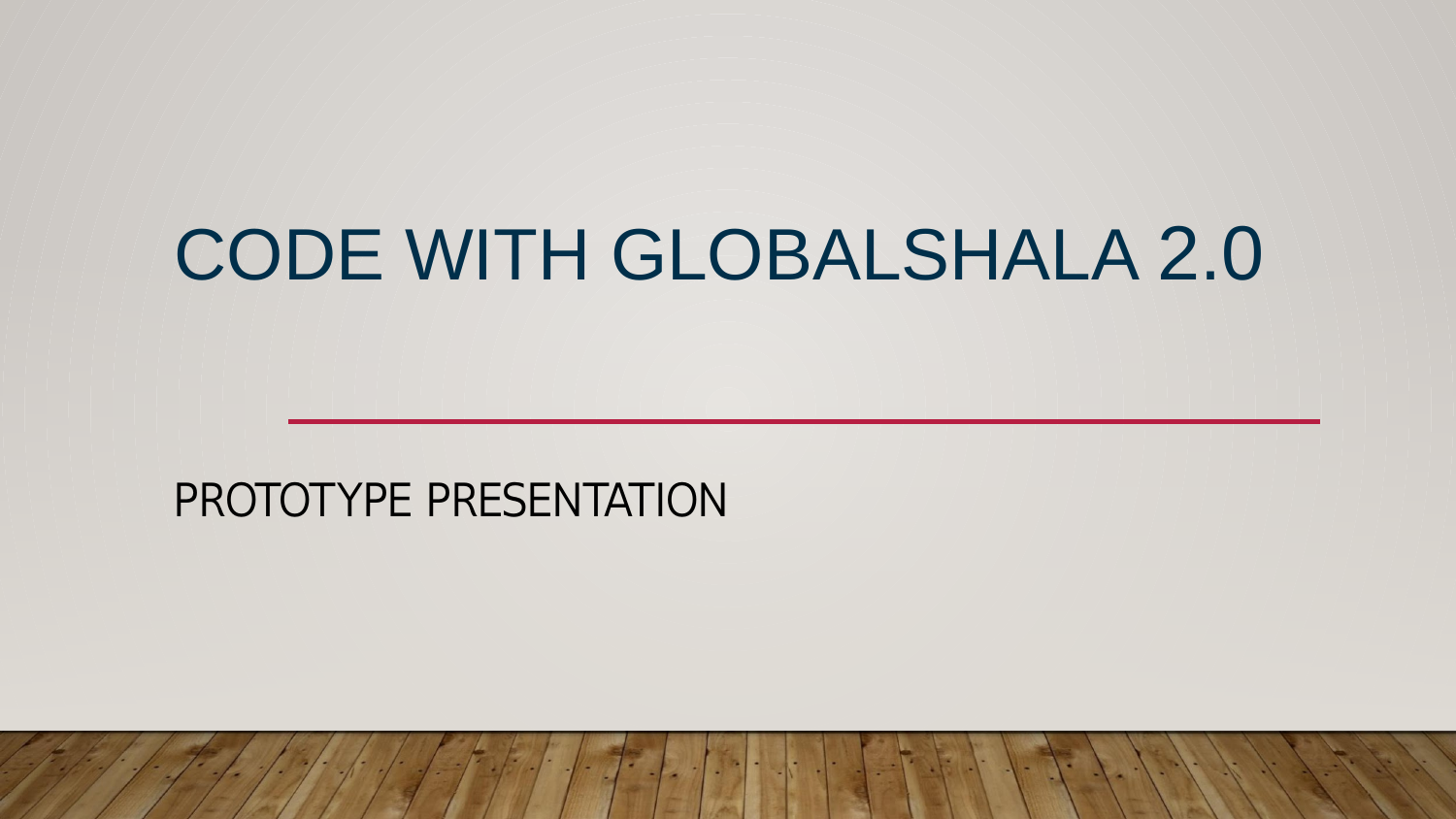

# CODE WITH GLOBALSHALA 2.0

PROTOTYPE PRESENTATION